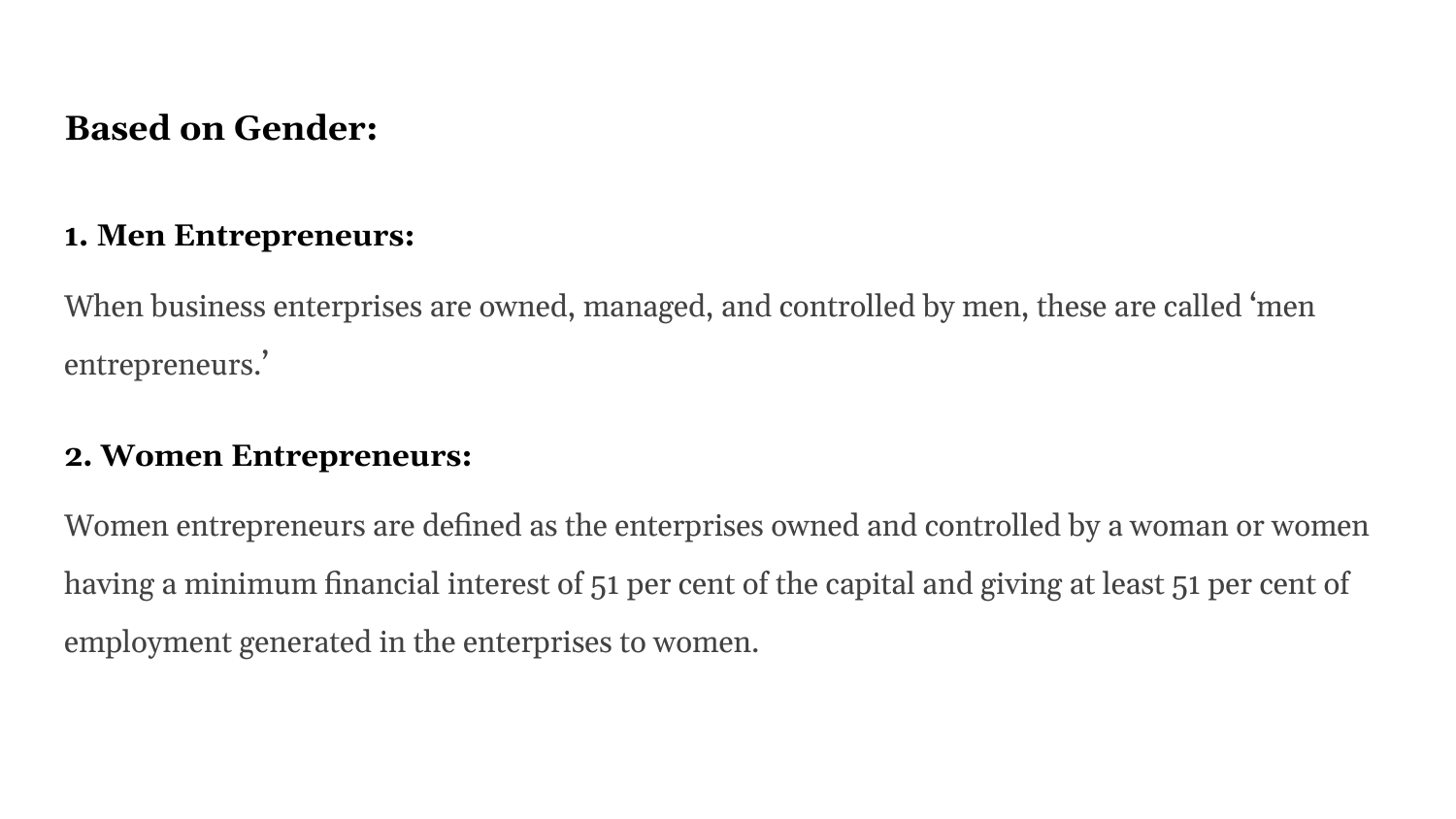

# Based on Gender:
1. Men Entrepreneurs:
When business enterprises are owned, managed, and controlled by men, these are called ‘men entrepreneurs.’
2. Women Entrepreneurs:
Women entrepreneurs are defined as the enterprises owned and controlled by a woman or women having a minimum financial interest of 51 per cent of the capital and giving at least 51 per cent of employment generated in the enterprises to women.